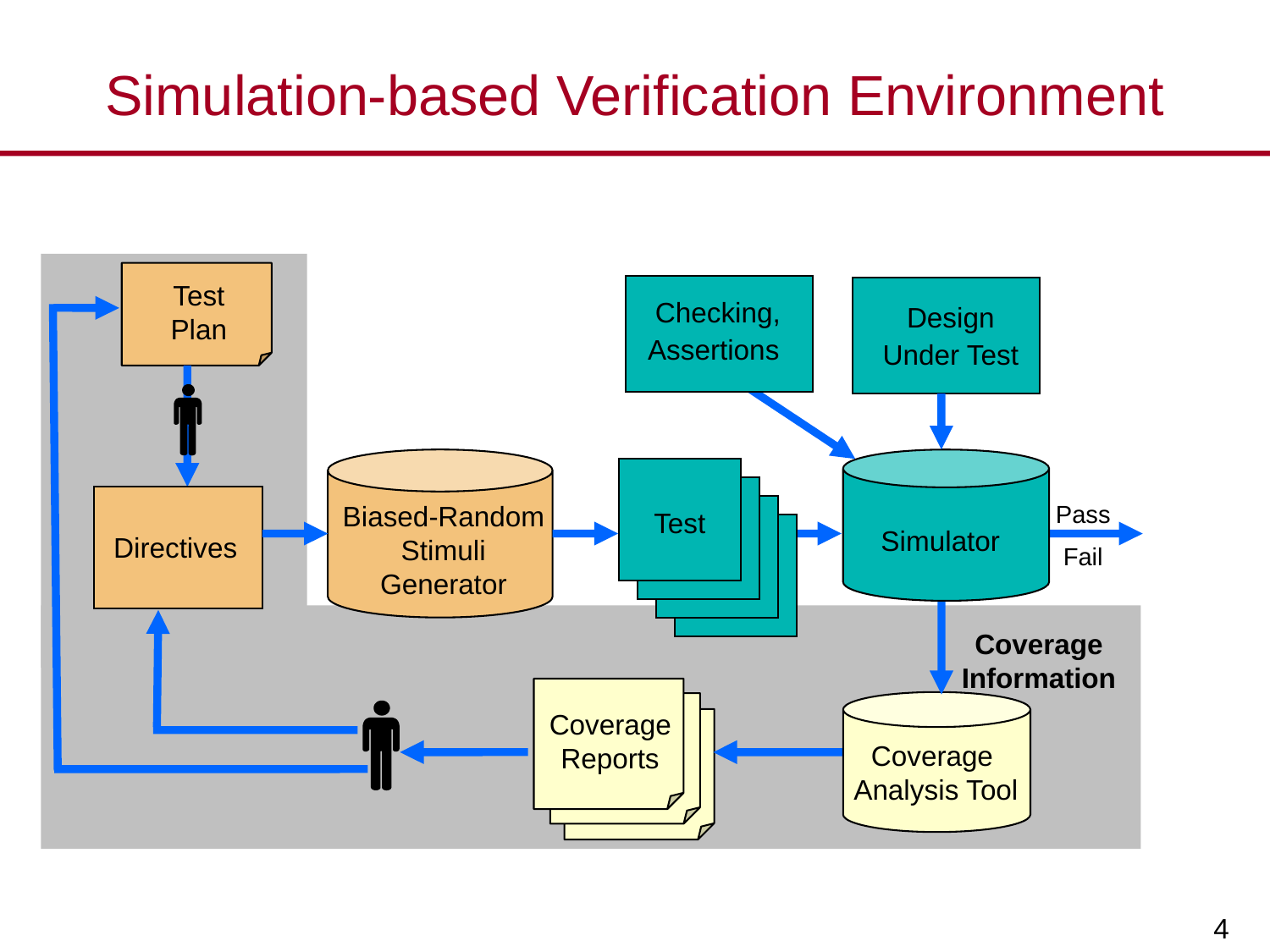

# Simulation-based Verification Environment

Test Plan

Checking, Assertions
Design Under Test

Test
Test

Biased-Random Stimuli Generator
Pass
Simulator
Directives

Fail

Coverage Information
Coverage
Analysis Tool

Coverage Reports